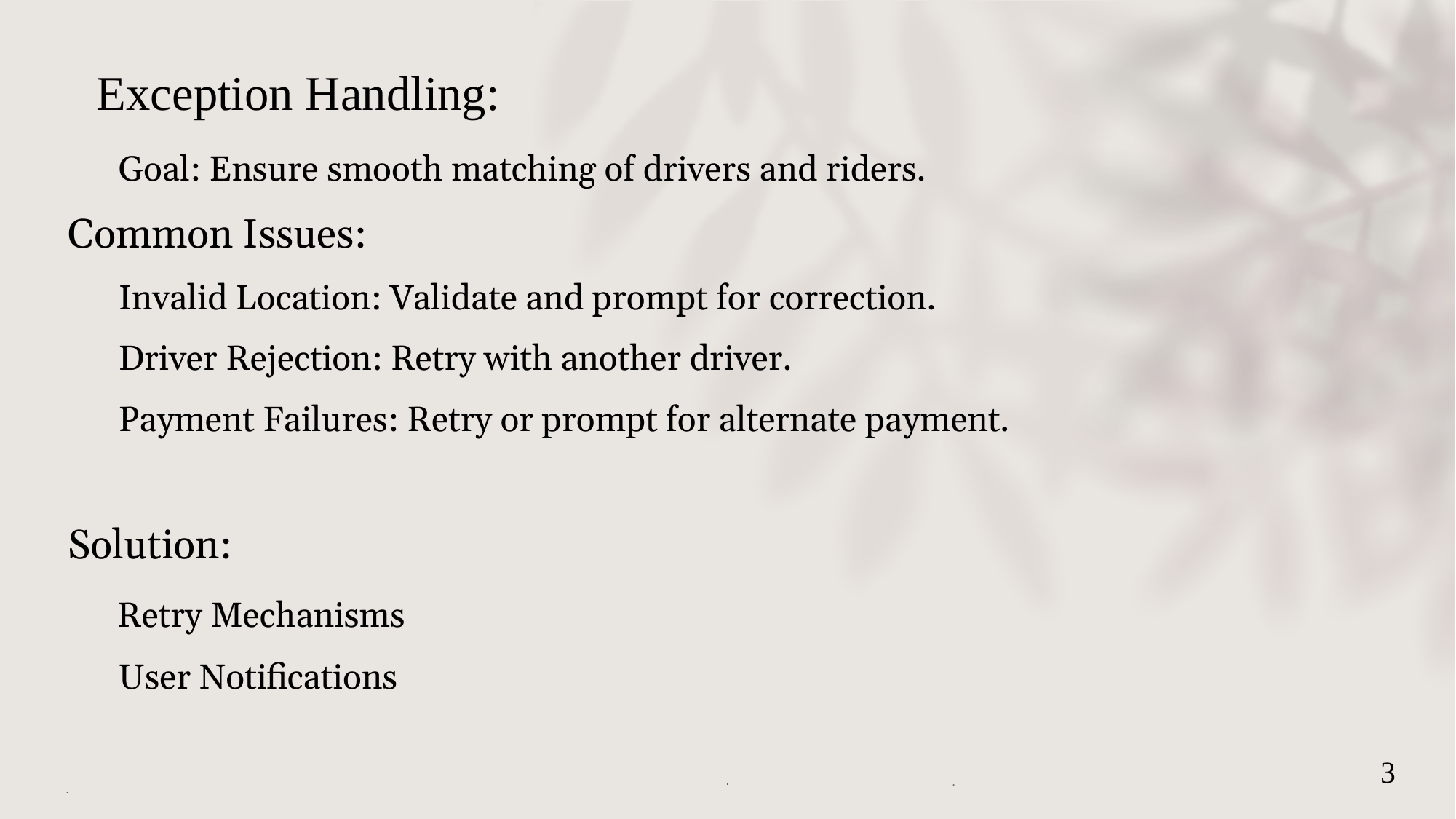

Exception Handling:
      Goal: Ensure smooth matching of drivers and riders.
Common Issues:
      Invalid Location: Validate and prompt for correction.
      Driver Rejection: Retry with another driver.
      Payment Failures: Retry or prompt for alternate payment.

Solution:
     Retry Mechanisms
      User Notifications

# 3
.
.

.